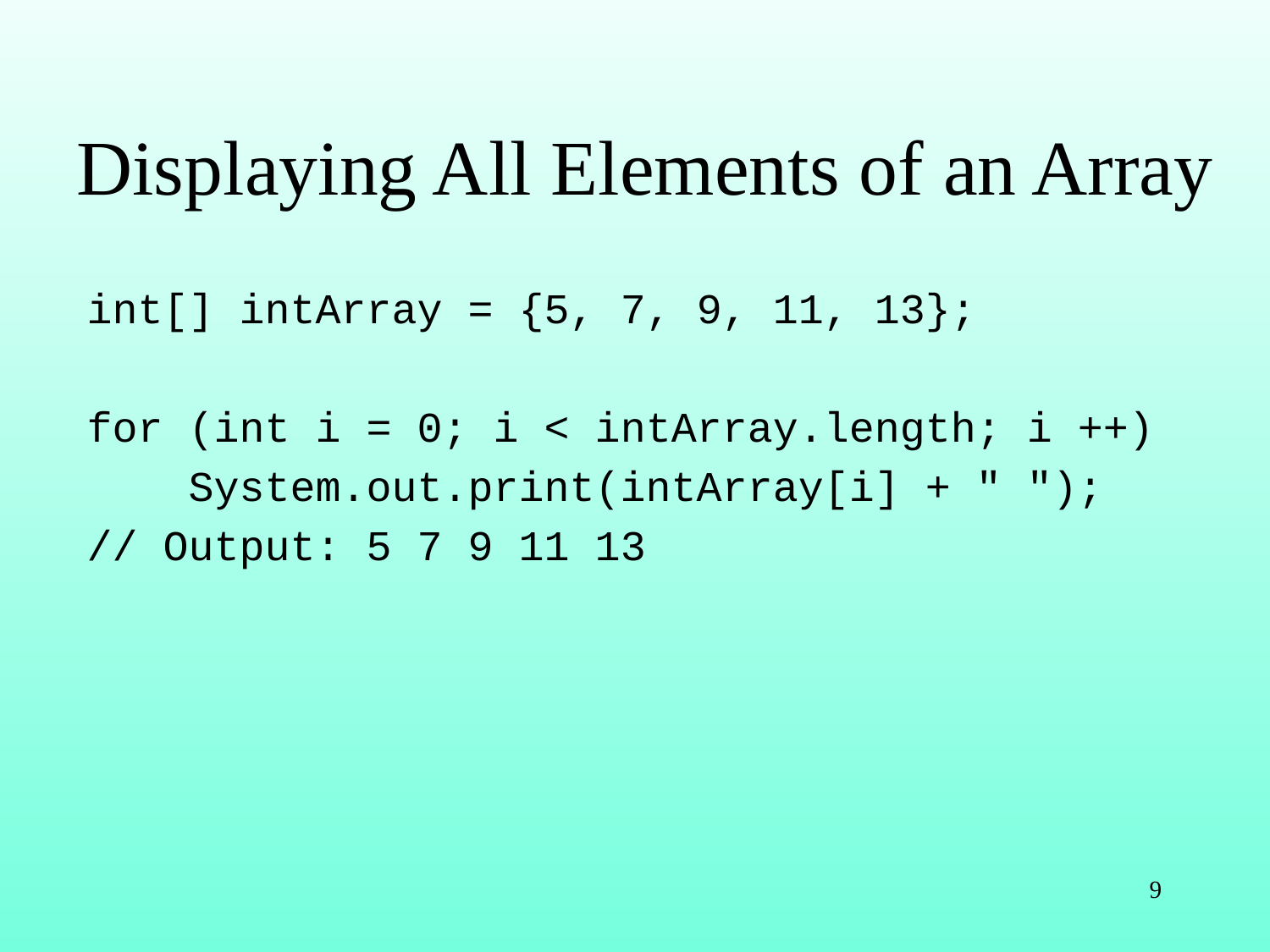

# Displaying All Elements of an Array
int[] intArray = {5, 7, 9, 11, 13};

for (int i = 0; i < intArray.length; i ++)
    System.out.print(intArray[i] + " ");
// Output: 5 7 9 11 13

9